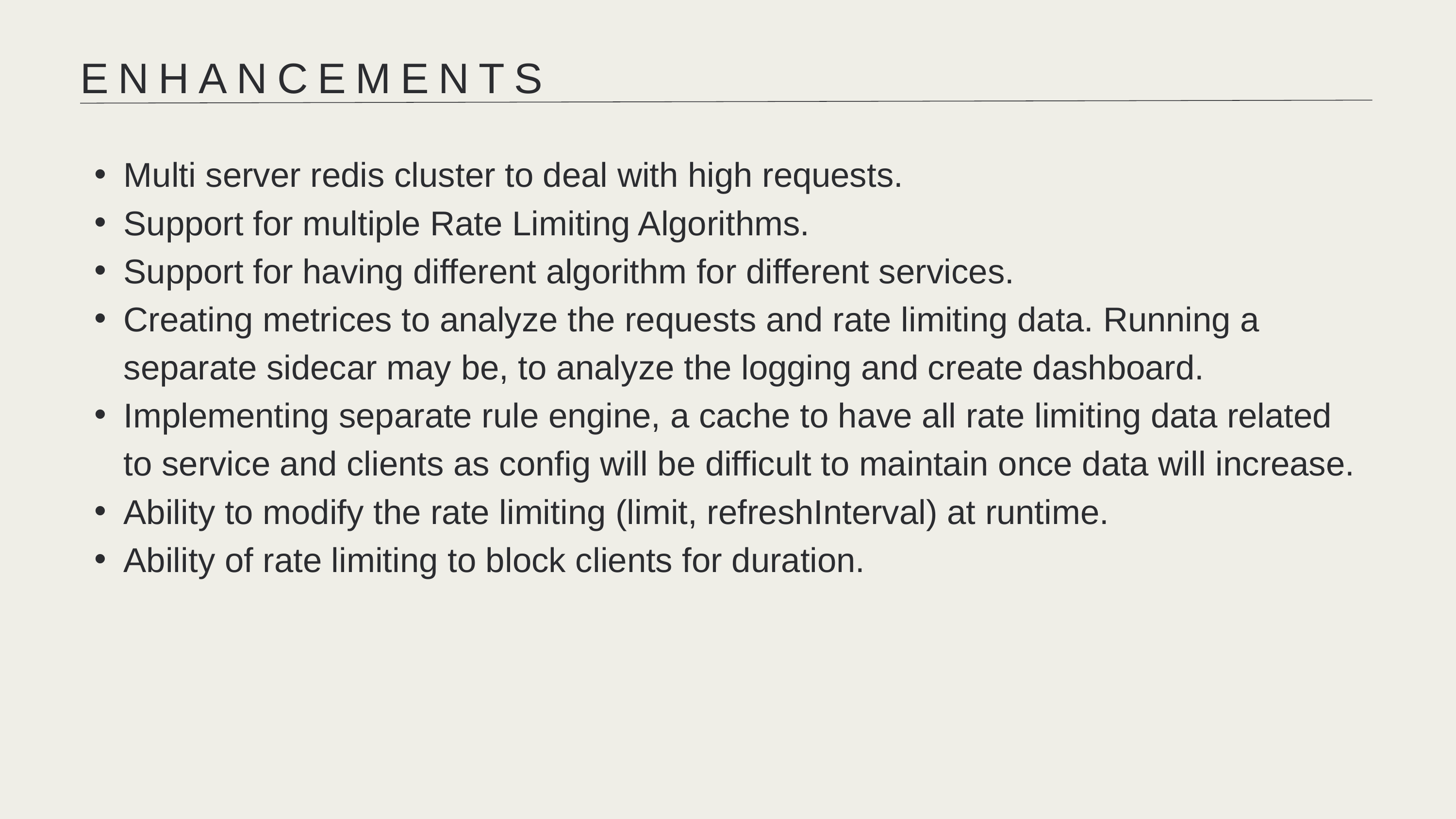

ENHANCEMENTS

Multi server redis cluster to deal with high requests.
Support for multiple Rate Limiting Algorithms.
Support for having different algorithm for different services.
Creating metrices to analyze the requests and rate limiting data. Running a separate sidecar may be, to analyze the logging and create dashboard.
Implementing separate rule engine, a cache to have all rate limiting data related to service and clients as config will be difficult to maintain once data will increase.
Ability to modify the rate limiting (limit, refreshInterval) at runtime.
Ability of rate limiting to block clients for duration.